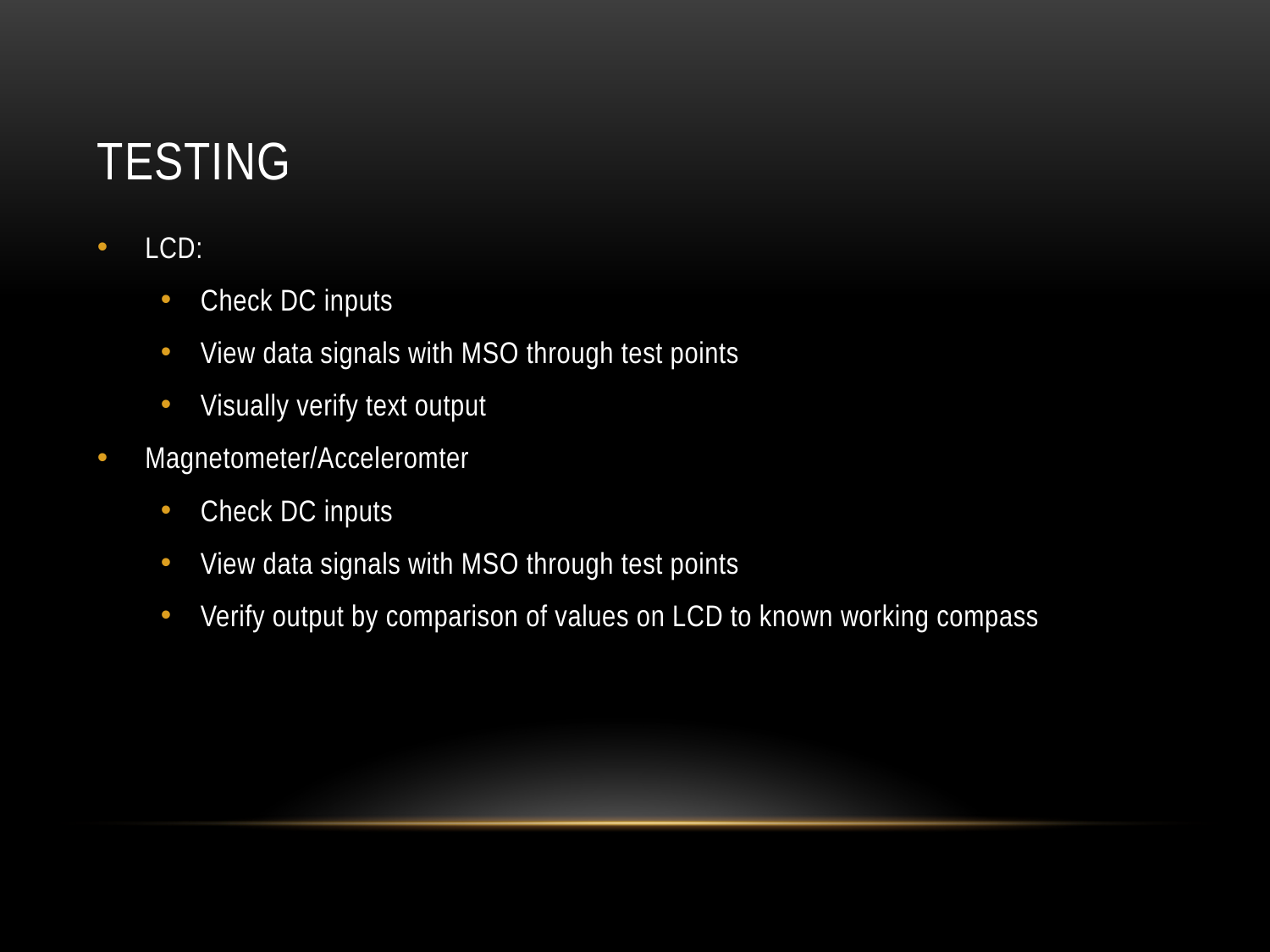

# Testing
LCD:
Check DC inputs
View data signals with MSO through test points
Visually verify text output
Magnetometer/Acceleromter
Check DC inputs
View data signals with MSO through test points
Verify output by comparison of values on LCD to known working compass